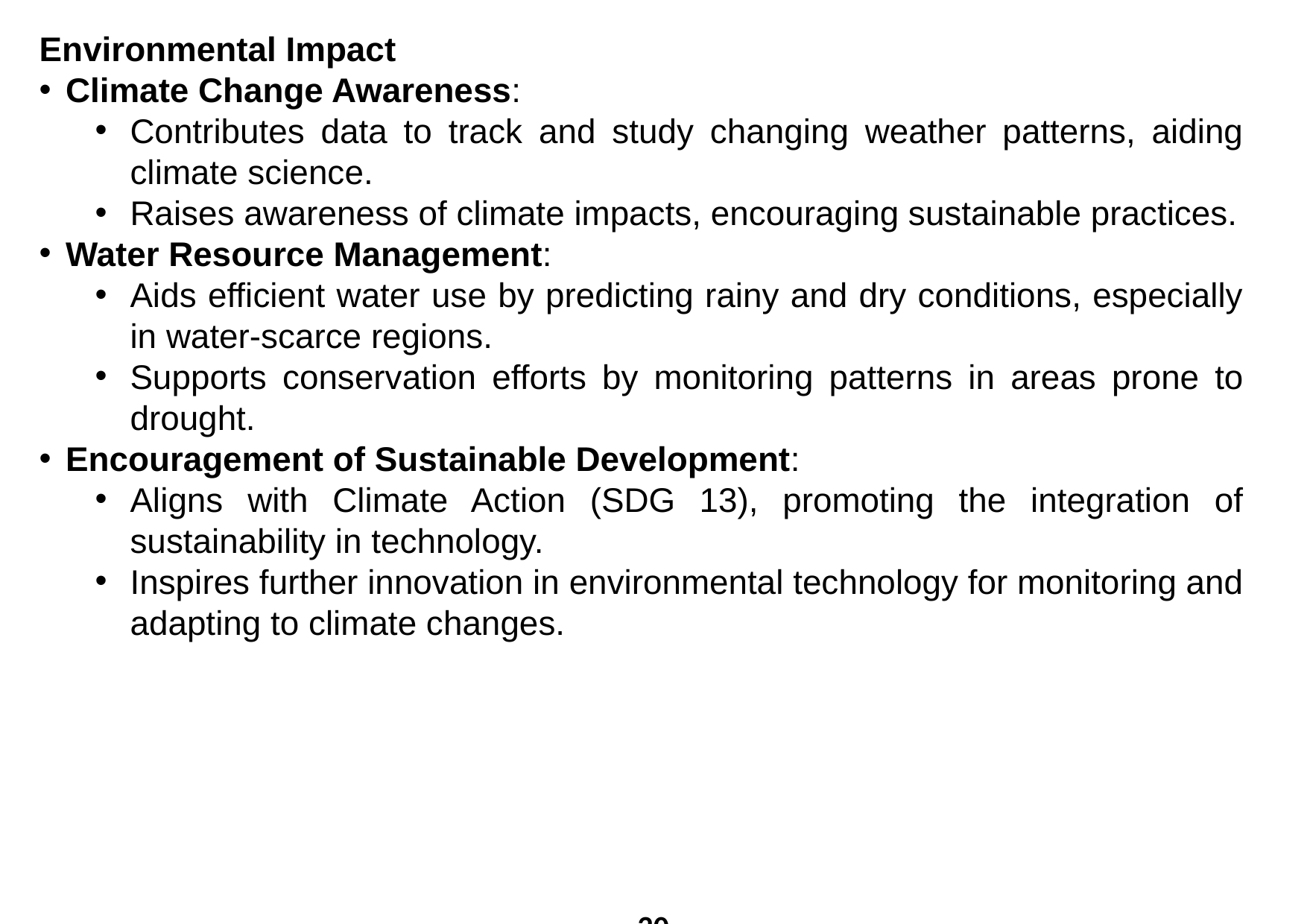

Environmental Impact
Climate Change Awareness:
Contributes data to track and study changing weather patterns, aiding climate science.
Raises awareness of climate impacts, encouraging sustainable practices.
Water Resource Management:
Aids efficient water use by predicting rainy and dry conditions, especially in water-scarce regions.
Supports conservation efforts by monitoring patterns in areas prone to drought.
Encouragement of Sustainable Development:
Aligns with Climate Action (SDG 13), promoting the integration of sustainability in technology.
Inspires further innovation in environmental technology for monitoring and adapting to climate changes.

20